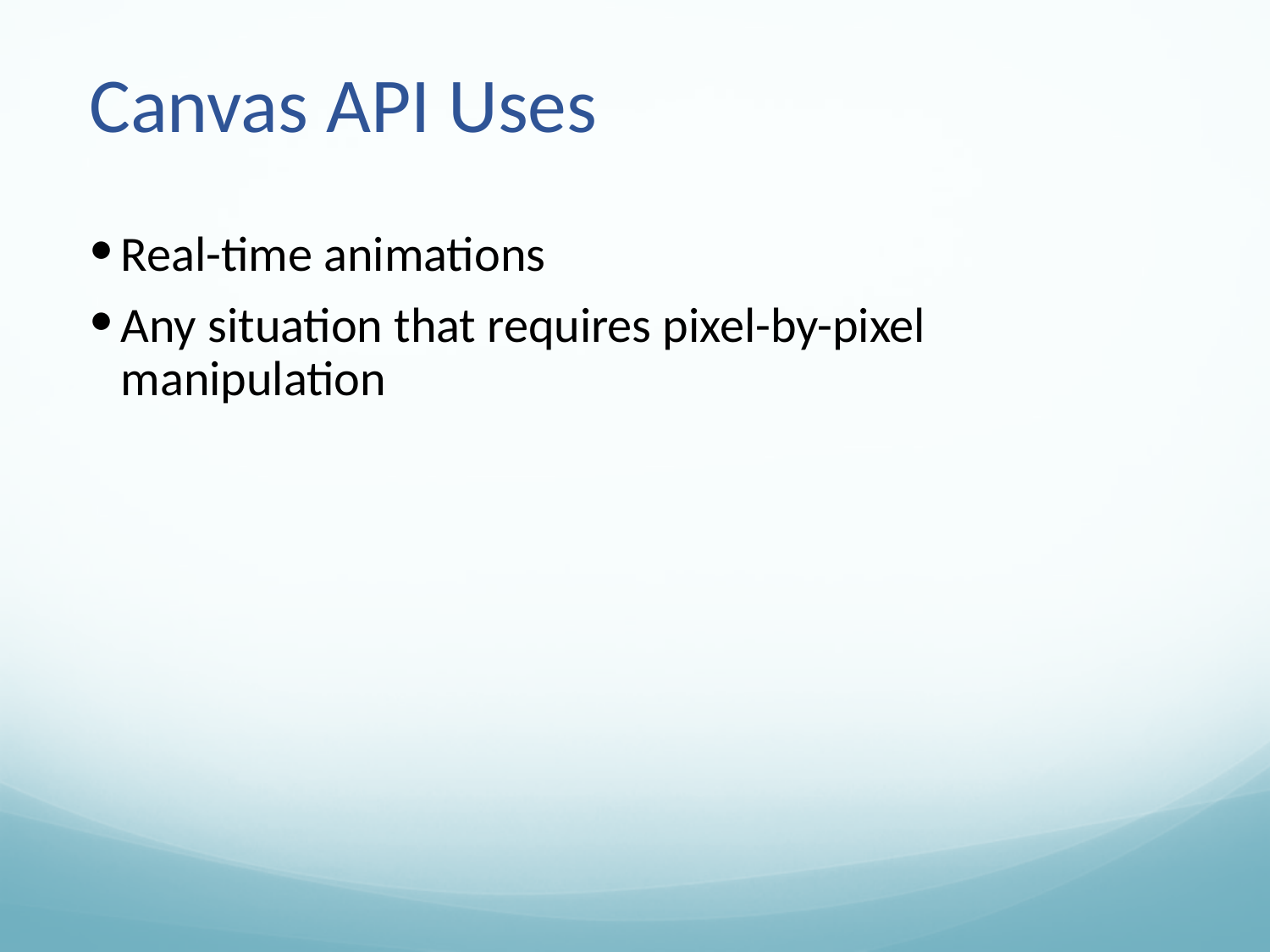

# Canvas API Uses
Real-time animations
Any situation that requires pixel-by-pixel manipulation